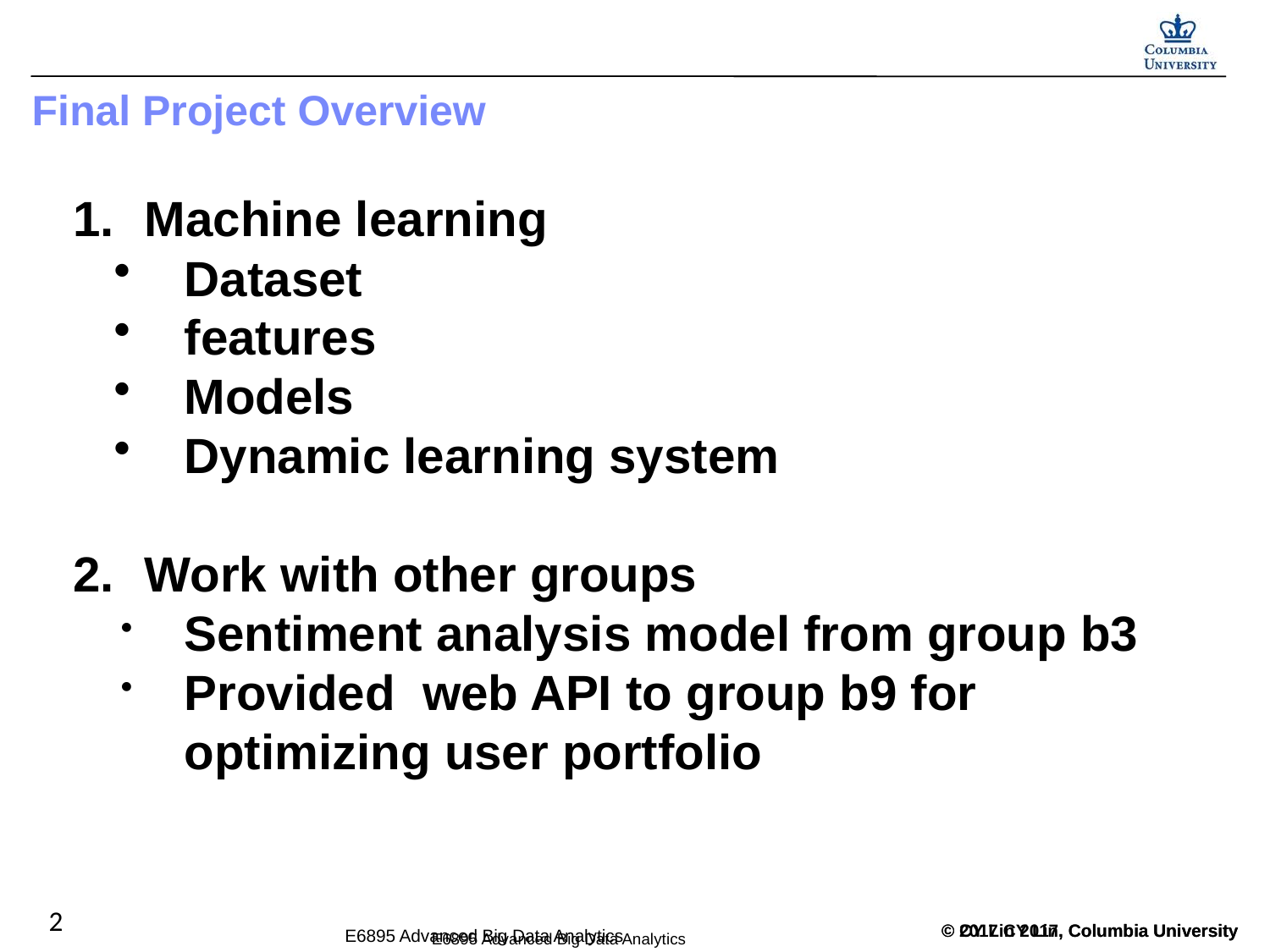

# Final Project Overview
Machine learning
Dataset
features
Models
Dynamic learning system

Work with other groups
Sentiment analysis model from group b3
Provided  web API to group b9 for optimizing user portfolio
2